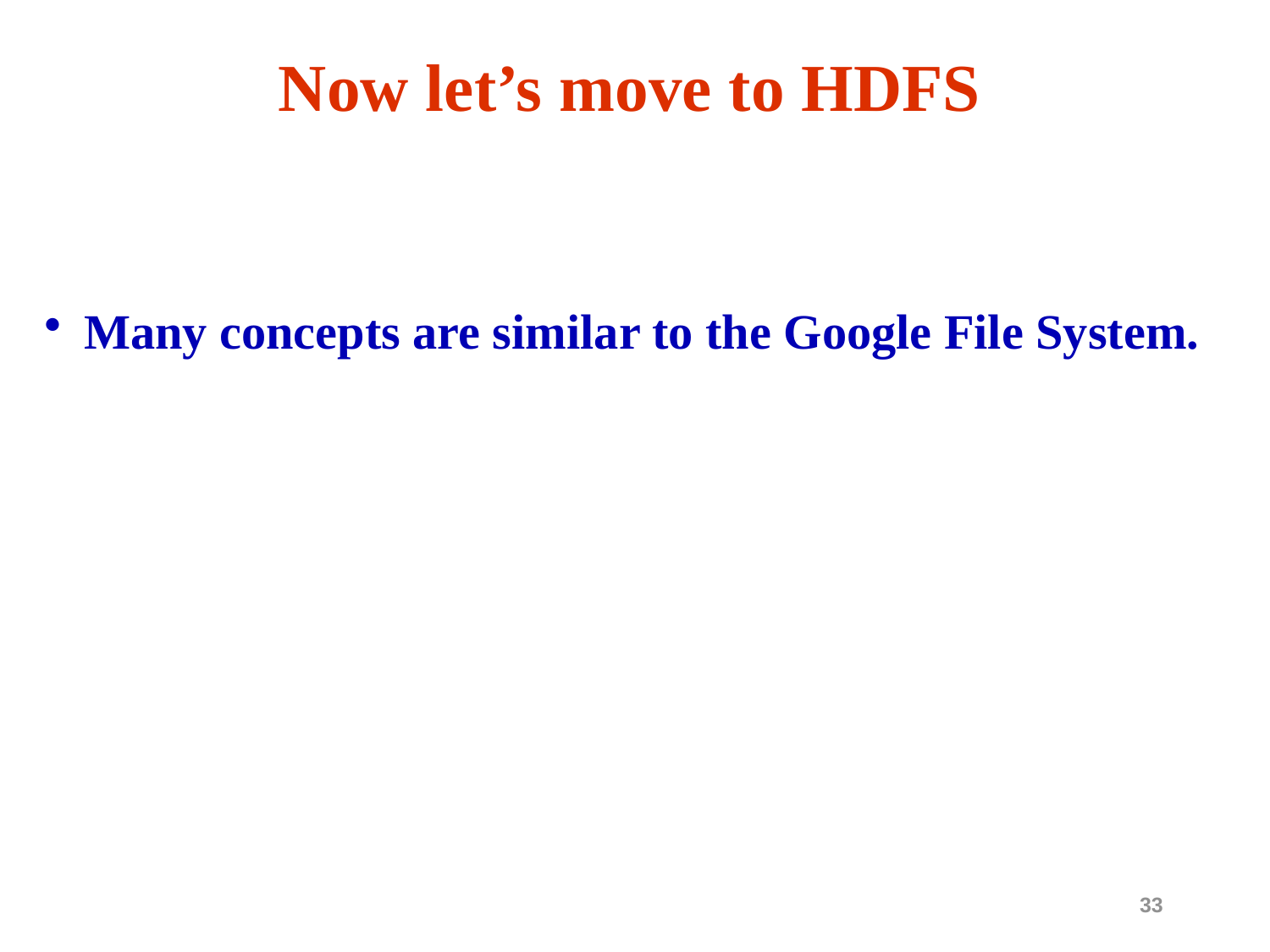

# Now let’s move to HDFS

Many concepts are similar to the Google File System.